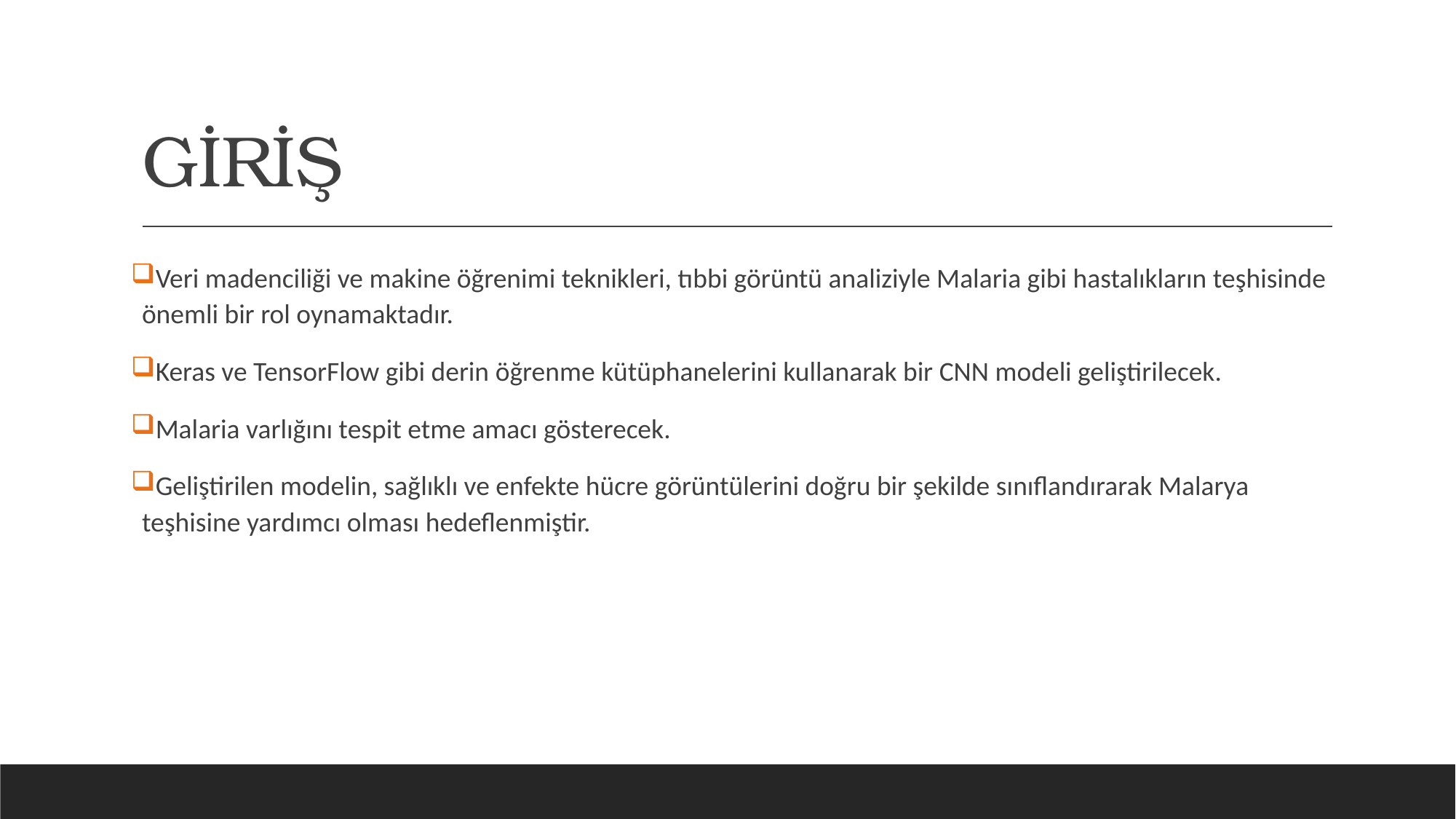

# GİRİŞ
Veri madenciliği ve makine öğrenimi teknikleri, tıbbi görüntü analiziyle Malaria gibi hastalıkların teşhisinde önemli bir rol oynamaktadır.
Keras ve TensorFlow gibi derin öğrenme kütüphanelerini kullanarak bir CNN modeli geliştirilecek.
Malaria varlığını tespit etme amacı gösterecek.
Geliştirilen modelin, sağlıklı ve enfekte hücre görüntülerini doğru bir şekilde sınıflandırarak Malarya teşhisine yardımcı olması hedeflenmiştir.